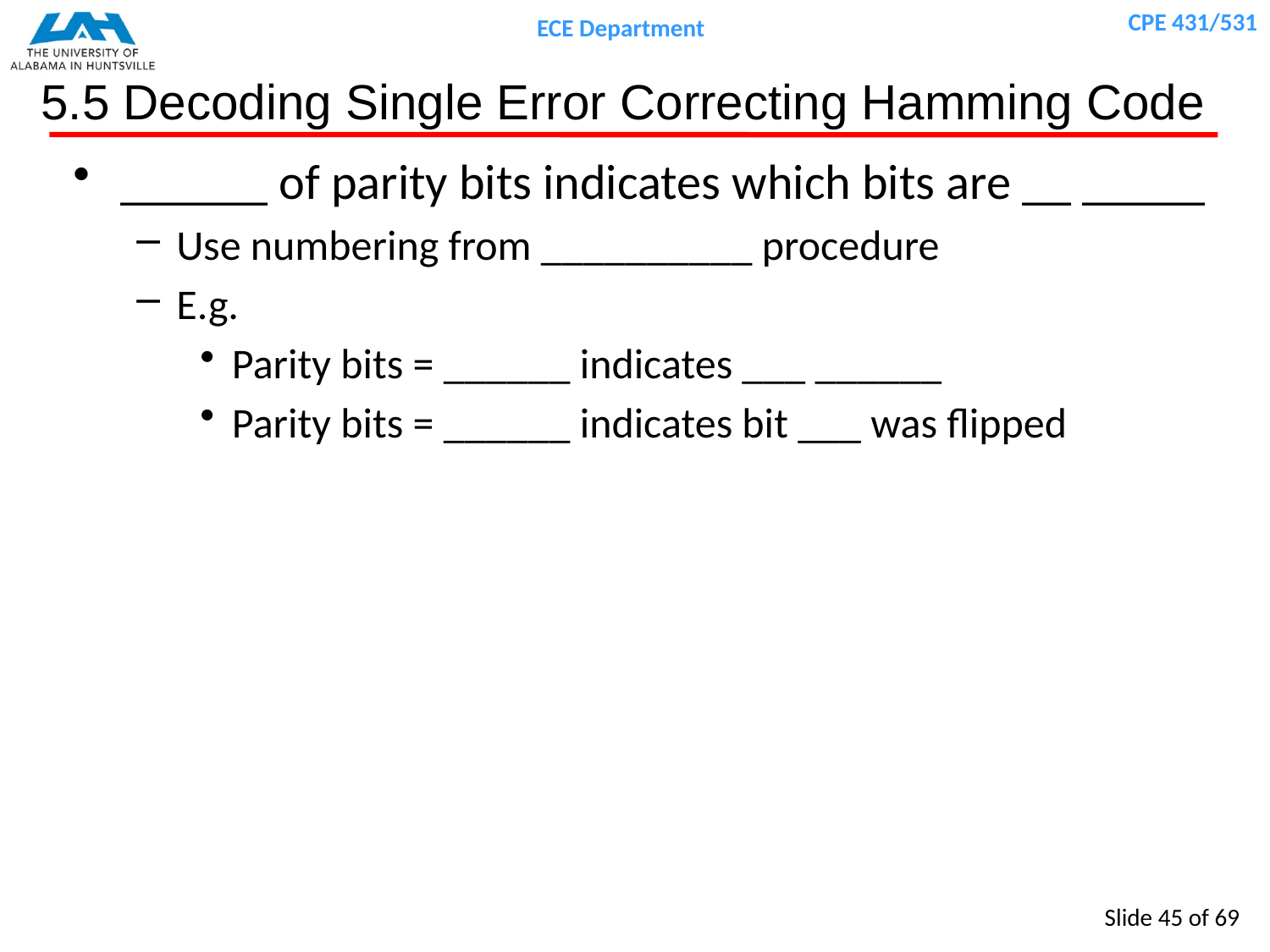

# 5.5 Decoding Single Error Correcting Hamming Code
______ of parity bits indicates which bits are __ _____
Use numbering from __________ procedure
E.g.
Parity bits = ______ indicates ___ ______
Parity bits = ______ indicates bit ___ was flipped